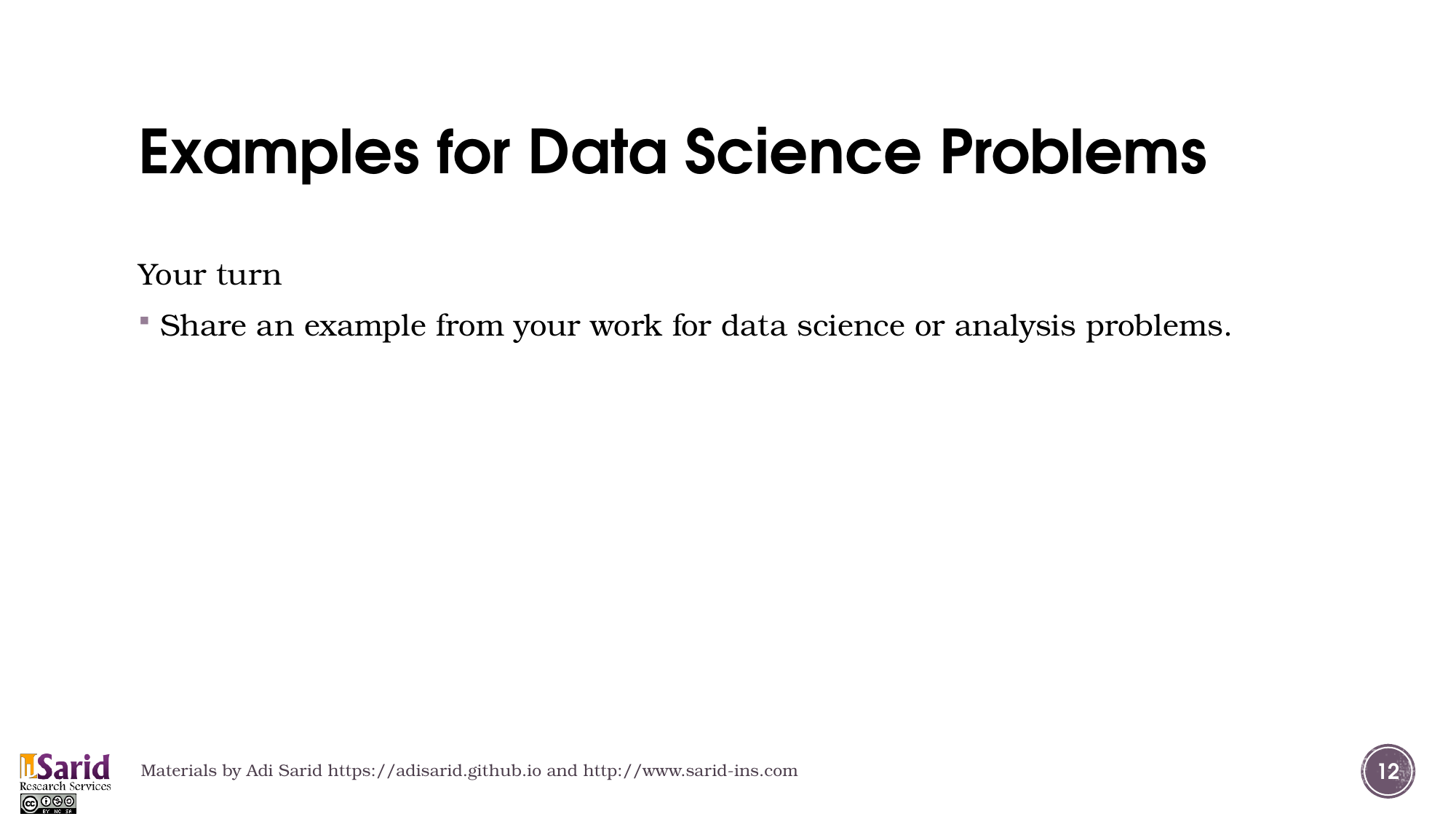

# Examples for Data Science Problems
Your turn
Share an example from your work for data science or analysis problems.
Materials by Adi Sarid https://adisarid.github.io and http://www.sarid-ins.com
12